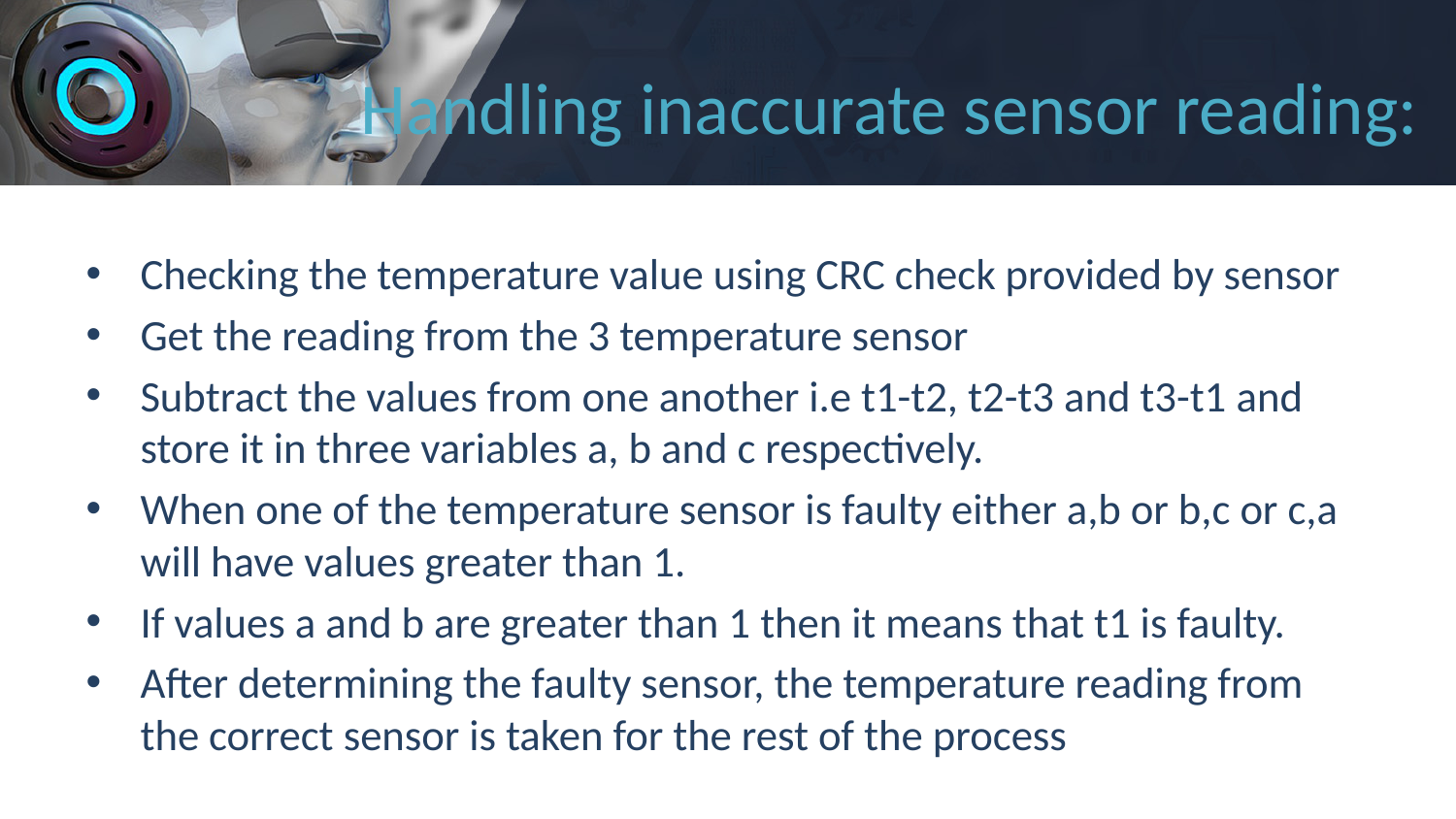

# Handling inaccurate sensor reading:
Checking the temperature value using CRC check provided by sensor
Get the reading from the 3 temperature sensor
Subtract the values from one another i.e t1-t2, t2-t3 and t3-t1 and store it in three variables a, b and c respectively.
When one of the temperature sensor is faulty either a,b or b,c or c,a will have values greater than 1.
If values a and b are greater than 1 then it means that t1 is faulty.
After determining the faulty sensor, the temperature reading from the correct sensor is taken for the rest of the process